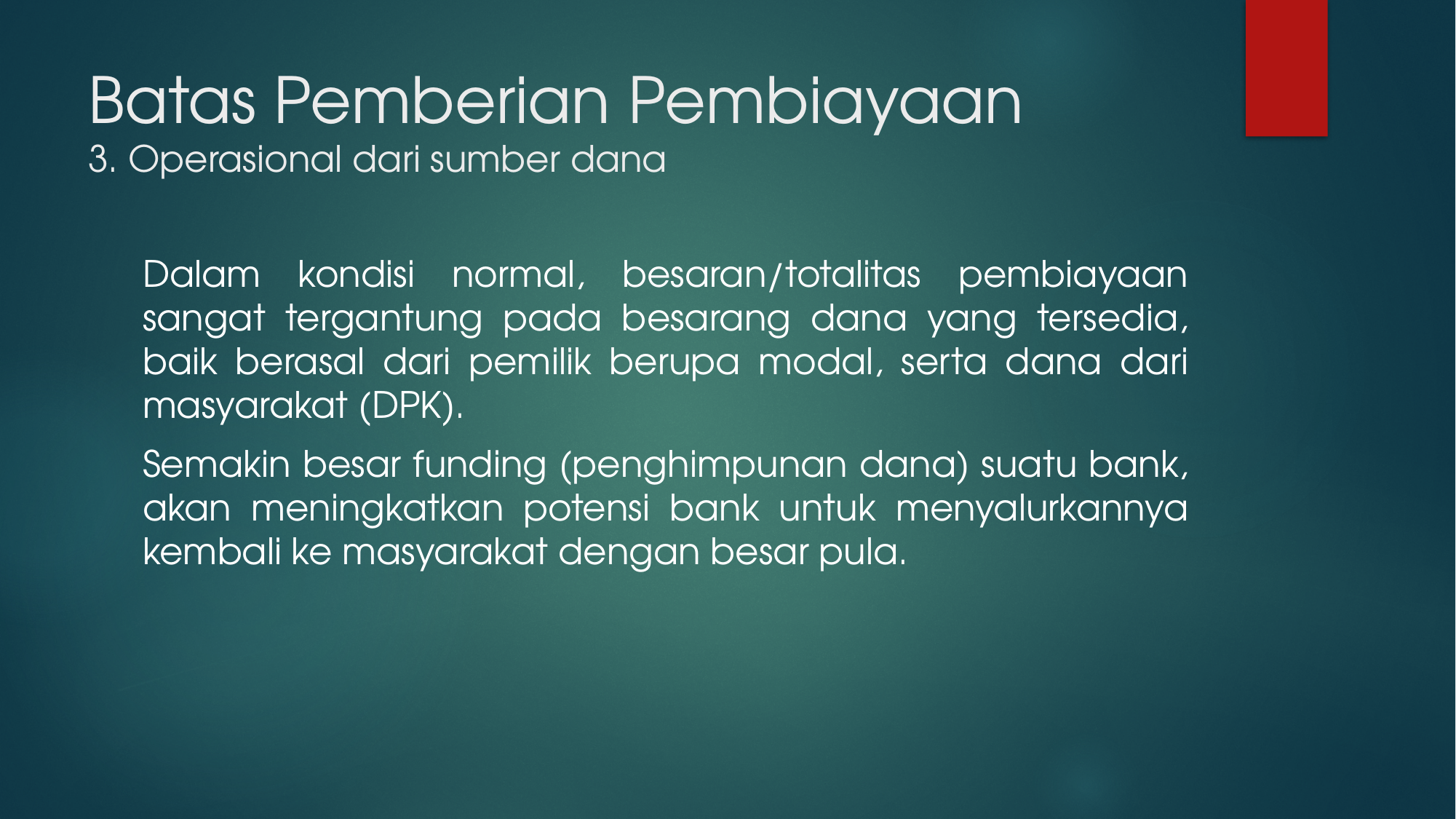

# Batas Pemberian Pembiayaan 3. Operasional dari sumber dana
Dalam kondisi normal, besaran/totalitas pembiayaan sangat tergantung pada besarang dana yang tersedia, baik berasal dari pemilik berupa modal, serta dana dari masyarakat (DPK).
Semakin besar funding (penghimpunan dana) suatu bank, akan meningkatkan potensi bank untuk menyalurkannya kembali ke masyarakat dengan besar pula.